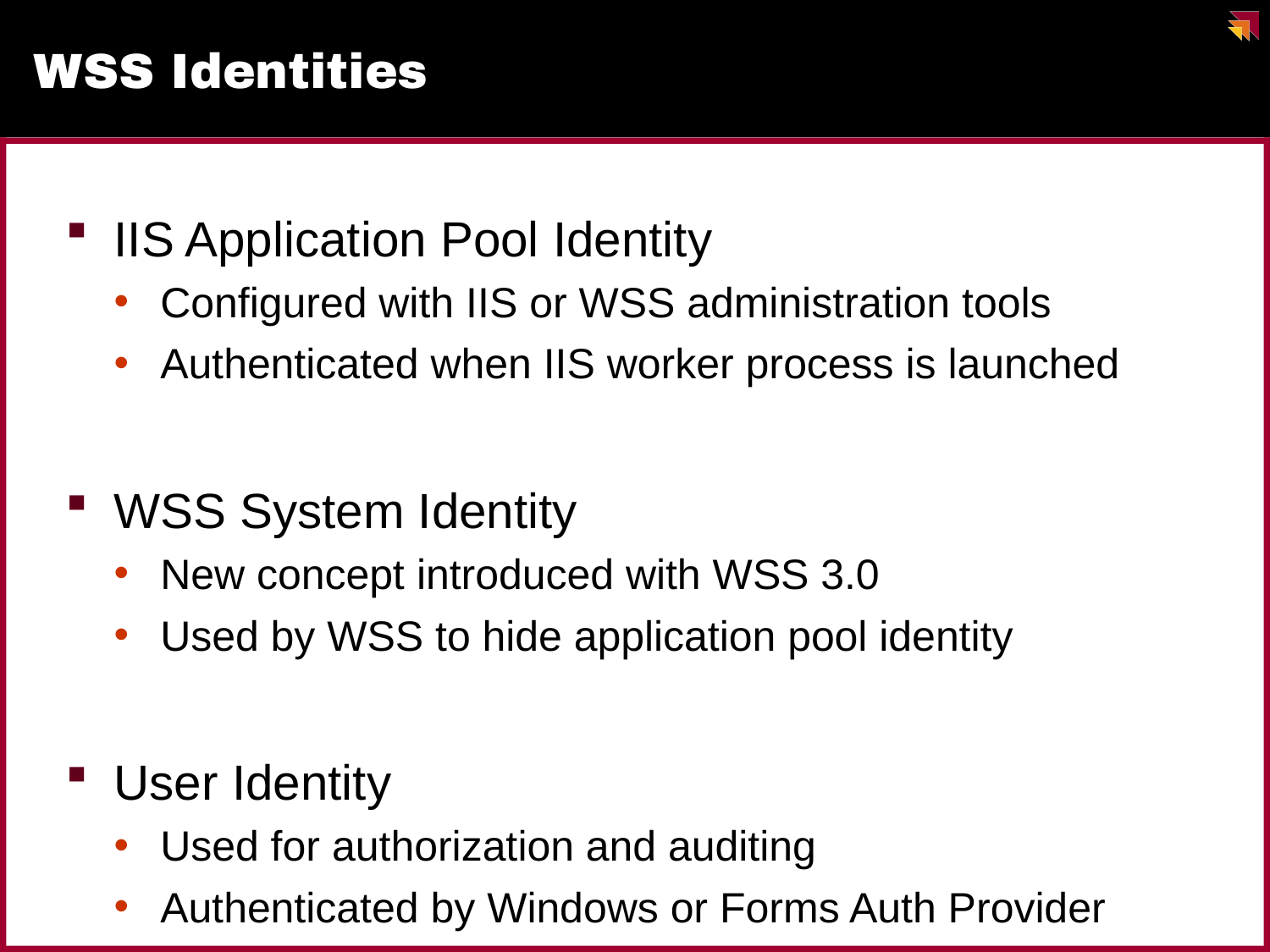

# WSS Identities
IIS Application Pool Identity
Configured with IIS or WSS administration tools
Authenticated when IIS worker process is launched

WSS System Identity
New concept introduced with WSS 3.0
Used by WSS to hide application pool identity

User Identity
Used for authorization and auditing
Authenticated by Windows or Forms Auth Provider